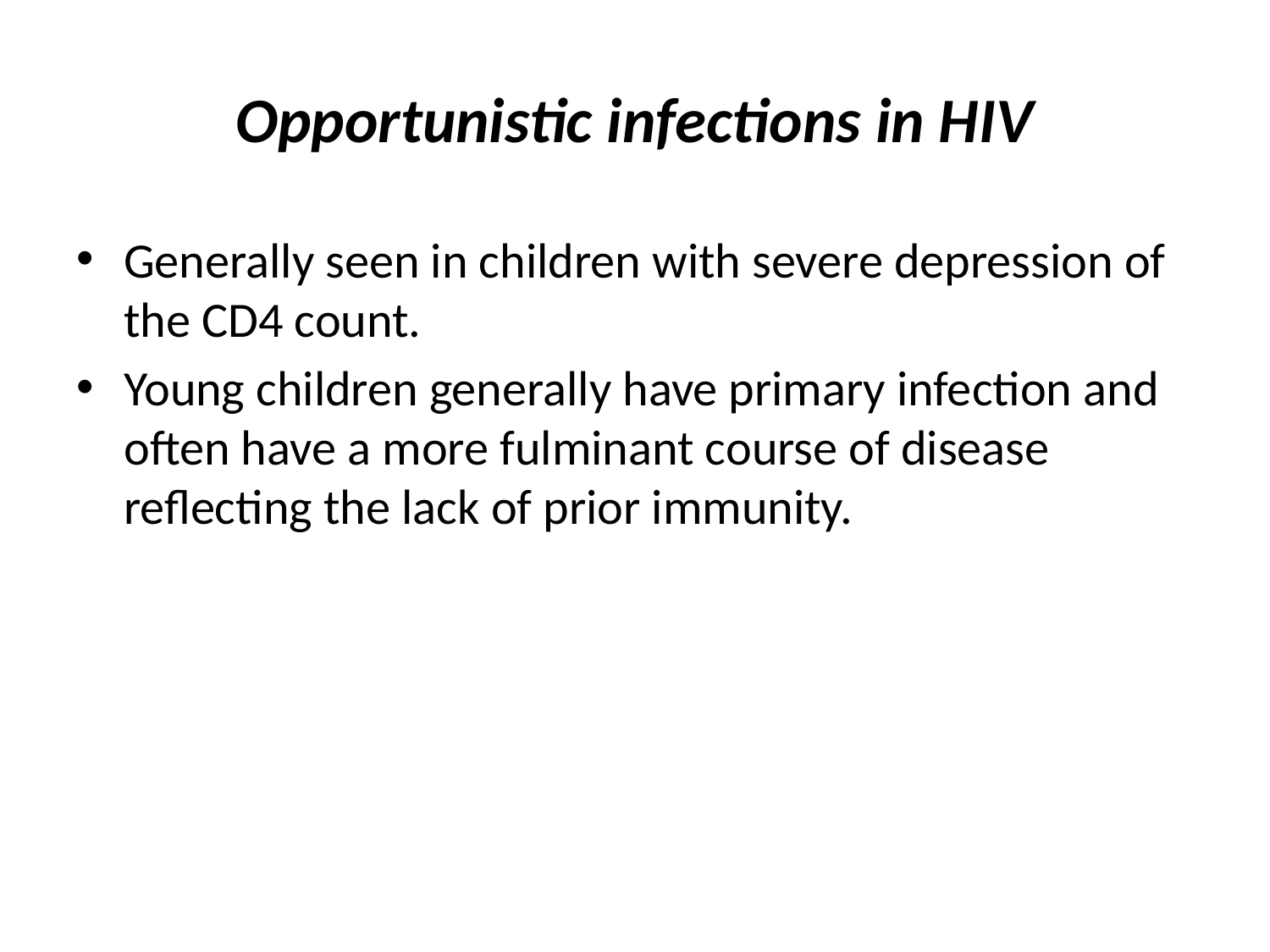

# Opportunistic infections in HIV
Generally seen in children with severe depression of the CD4 count.
Young children generally have primary infection and often have a more fulminant course of disease reflecting the lack of prior immunity.